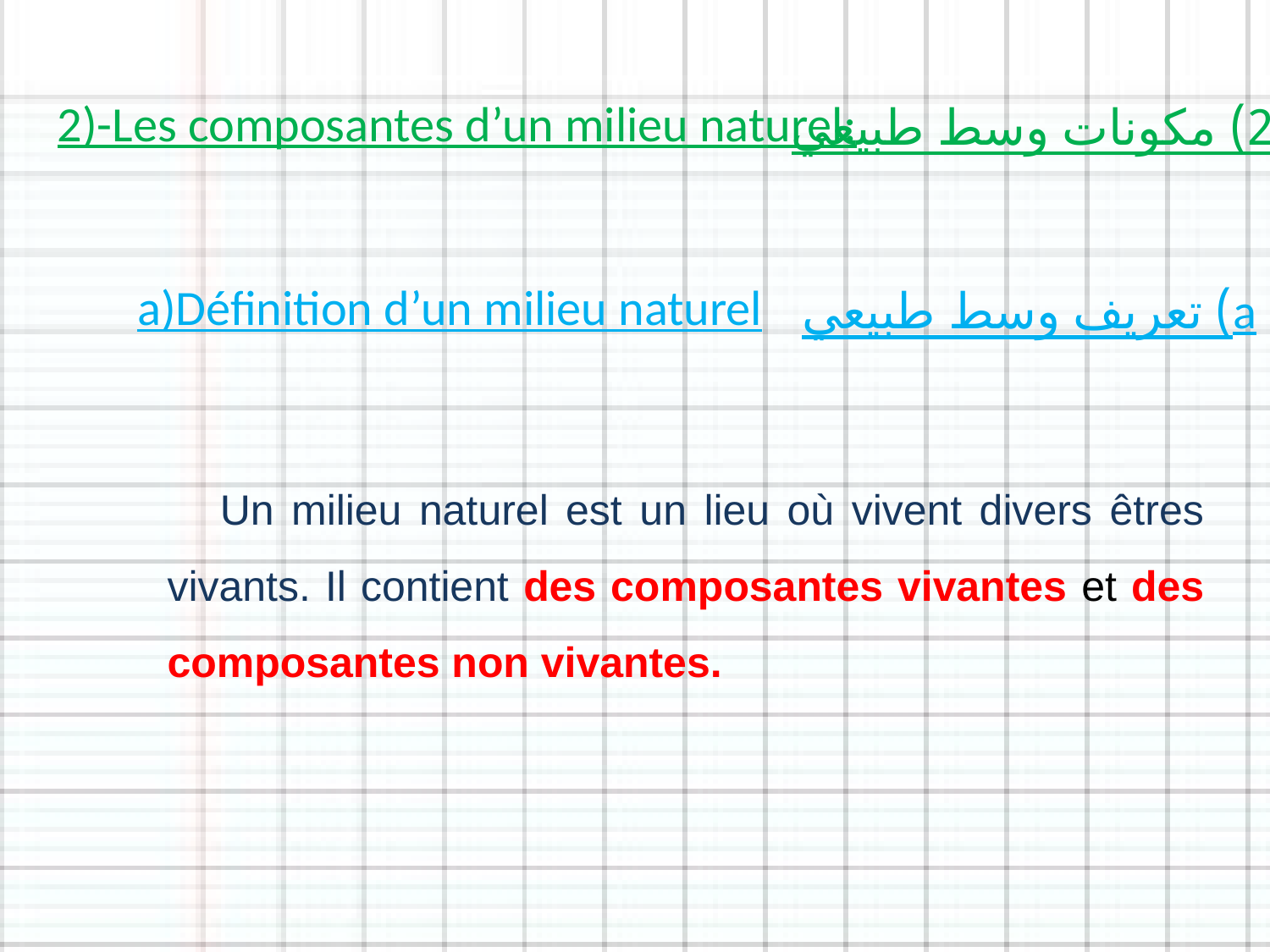

2)-Les composantes d’un milieu naturel:
2) مكونات وسط طبيعي
a)Définition d’un milieu naturel
a) تعريف وسط طبيعي
   Un milieu naturel est un lieu où vivent divers êtres vivants. Il contient des composantes vivantes et des composantes non vivantes.